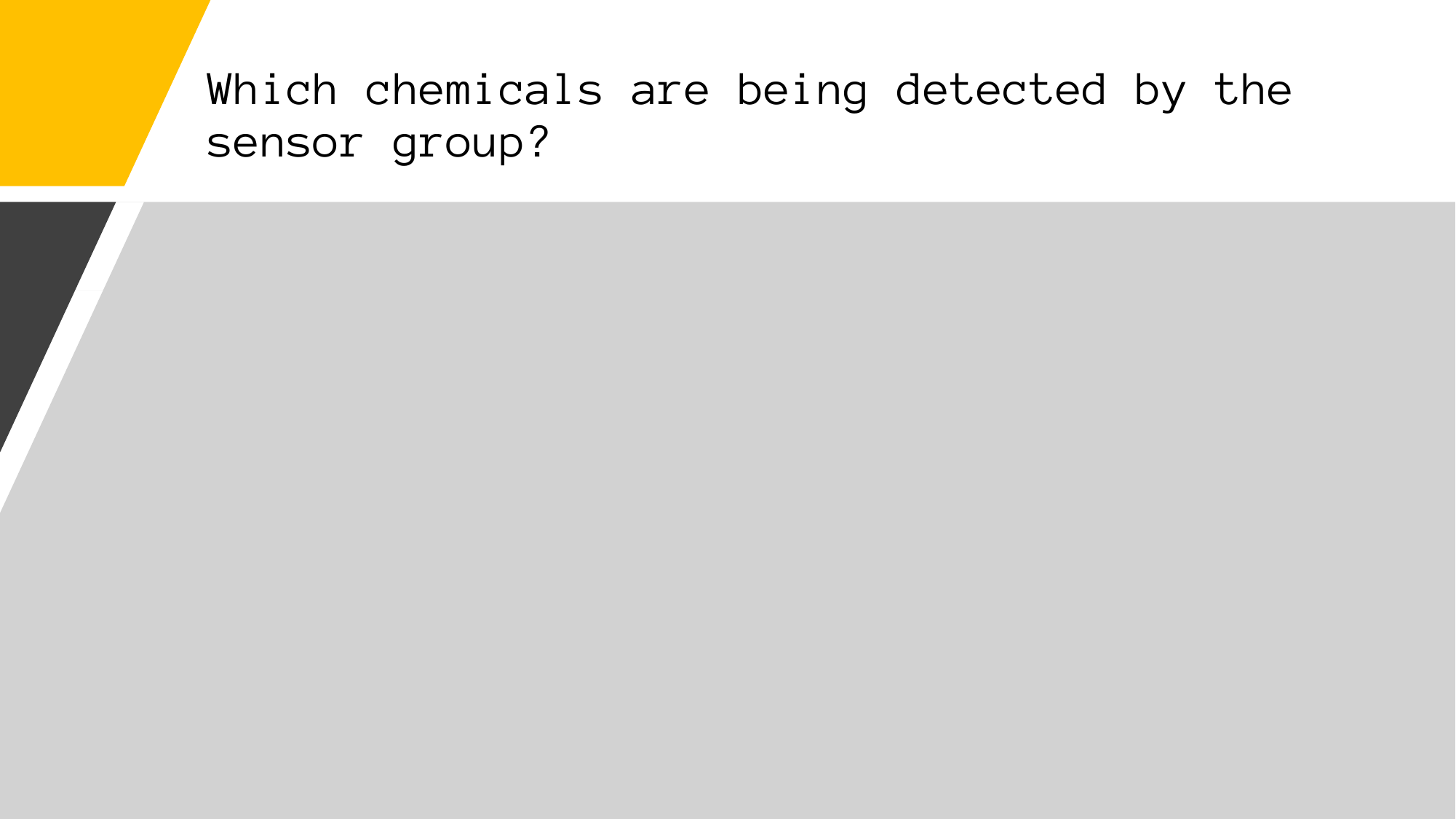

# Which chemicals are being detected by the sensor group?